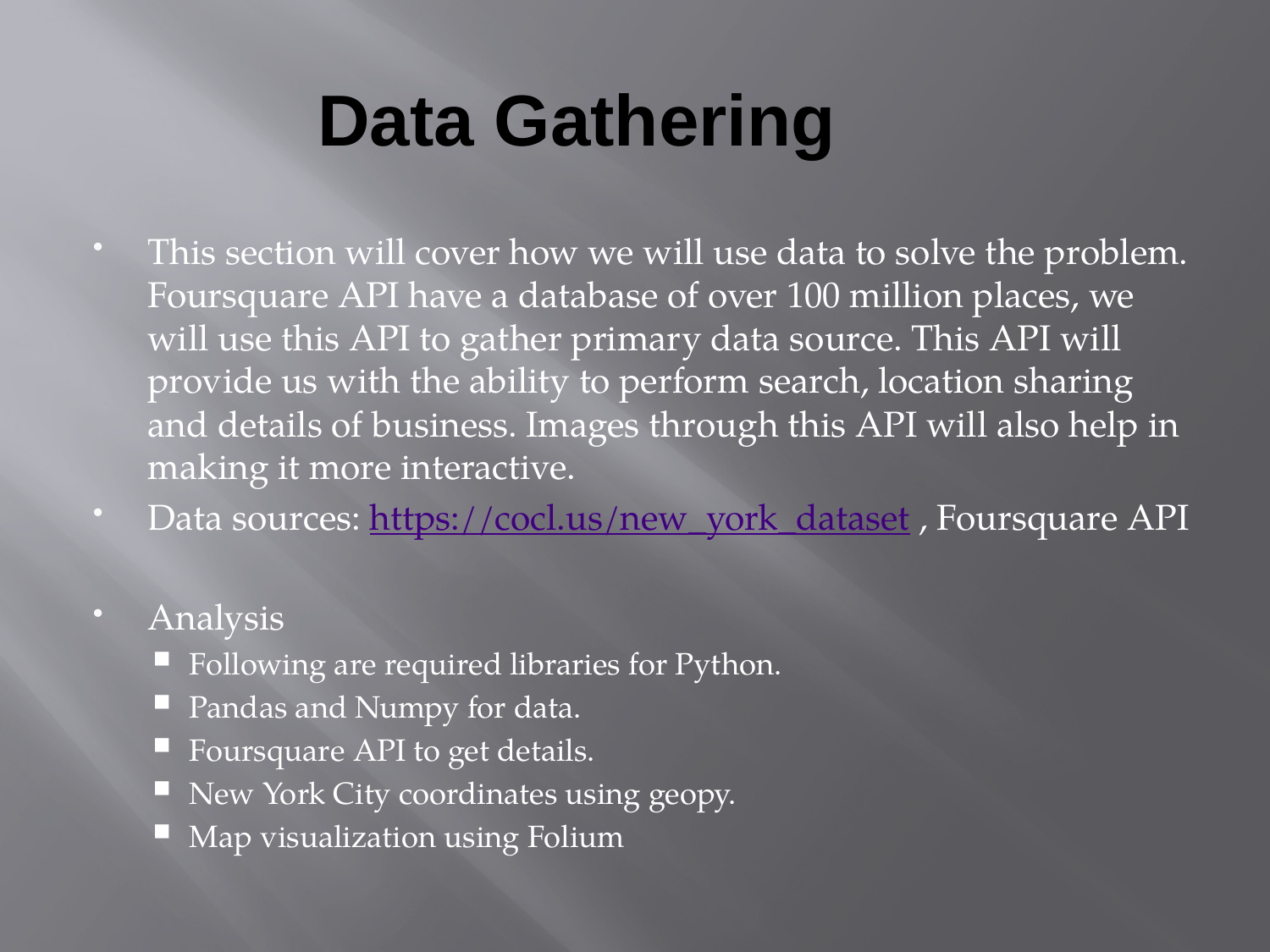

# Data Gathering
This section will cover how we will use data to solve the problem. Foursquare API have a database of over 100 million places, we will use this API to gather primary data source. This API will provide us with the ability to perform search, location sharing and details of business. Images through this API will also help in making it more interactive.
Data sources: https://cocl.us/new_york_dataset , Foursquare API

Analysis
Following are required libraries for Python.
Pandas and Numpy for data.
Foursquare API to get details.
New York City coordinates using geopy.
Map visualization using Folium